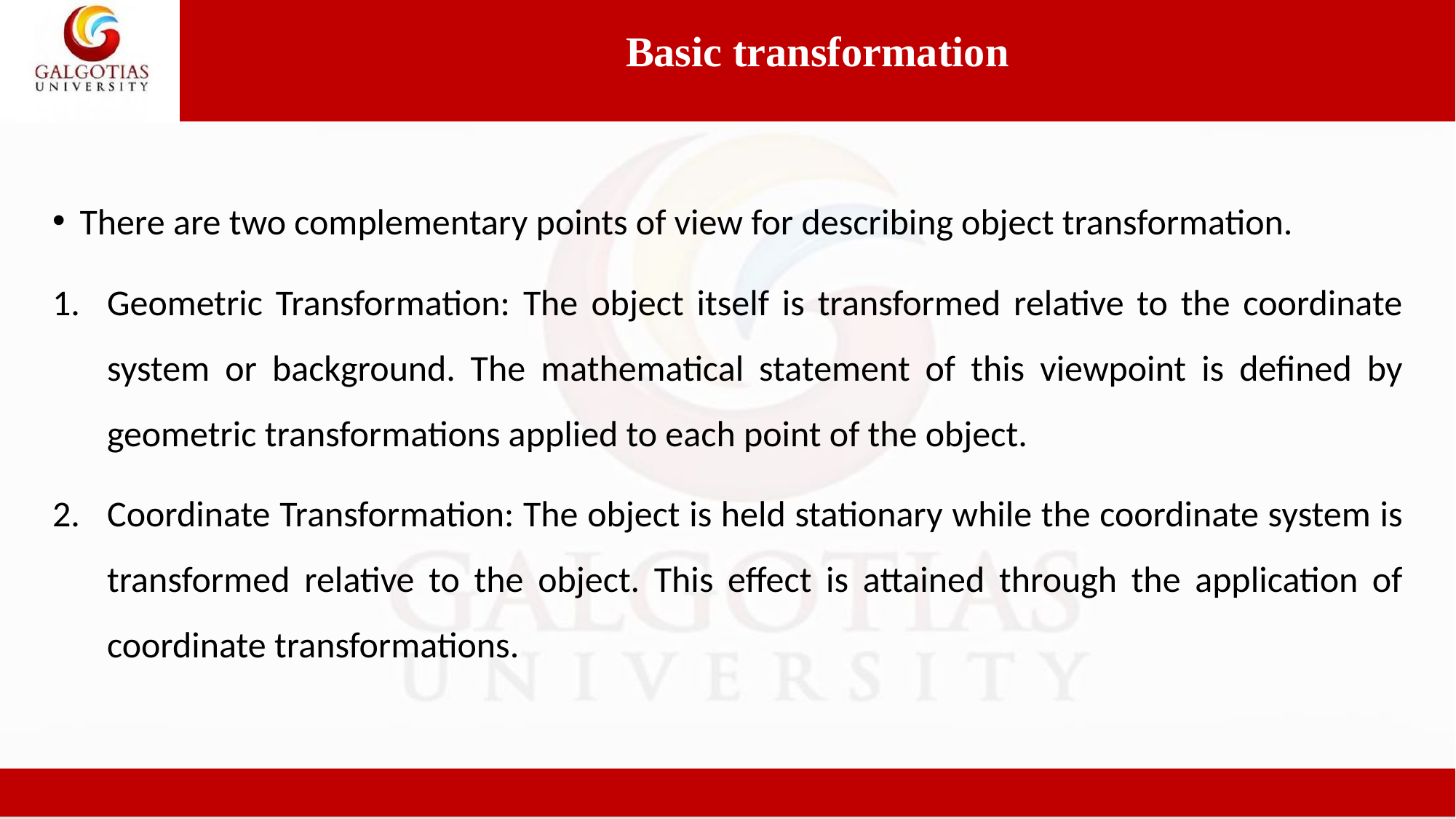

Basic transformation
There are two complementary points of view for describing object transformation.
Geometric Transformation: The object itself is transformed relative to the coordinate system or background. The mathematical statement of this viewpoint is defined by geometric transformations applied to each point of the object.
Coordinate Transformation: The object is held stationary while the coordinate system is transformed relative to the object. This effect is attained through the application of coordinate transformations.